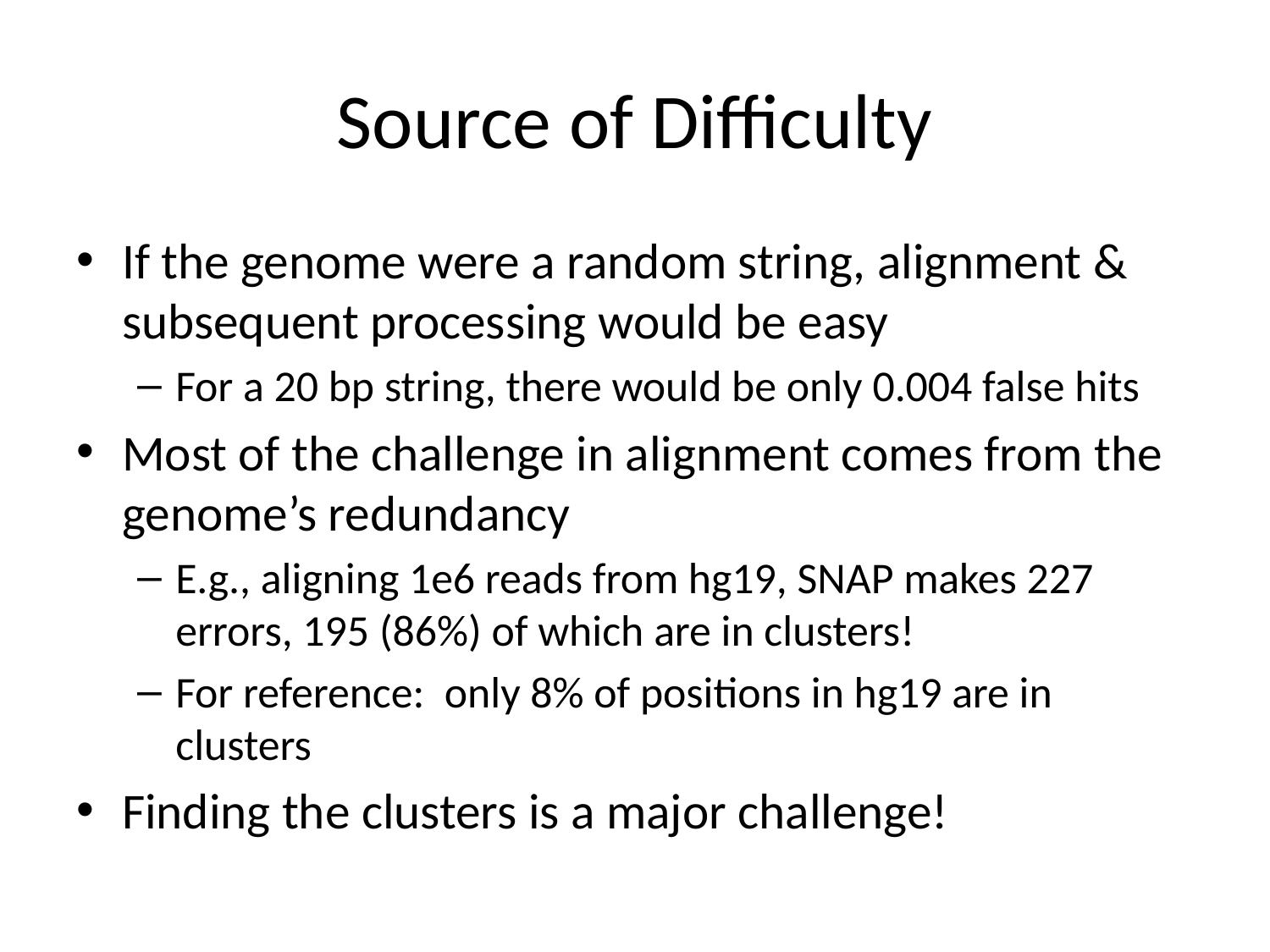

# Source of Difficulty
If the genome were a random string, alignment & subsequent processing would be easy
For a 20 bp string, there would be only 0.004 false hits
Most of the challenge in alignment comes from the genome’s redundancy
E.g., aligning 1e6 reads from hg19, SNAP makes 227 errors, 195 (86%) of which are in clusters!
For reference:  only 8% of positions in hg19 are in clusters
Finding the clusters is a major challenge!